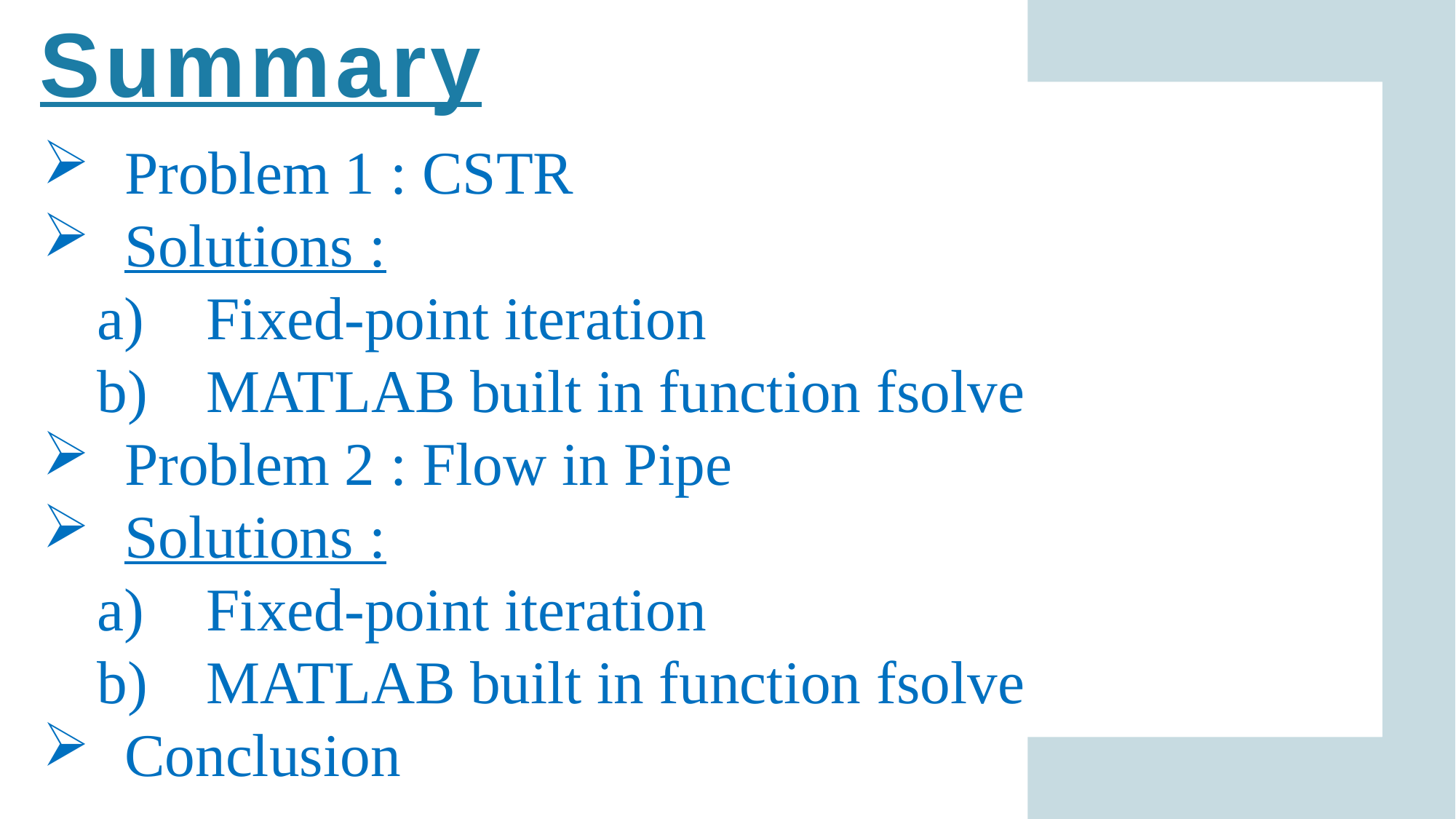

Summary
Problem 1 : CSTR
Solutions :
Fixed-point iteration
MATLAB built in function fsolve
Problem 2 : Flow in Pipe
Solutions :
Fixed-point iteration
MATLAB built in function fsolve
Conclusion